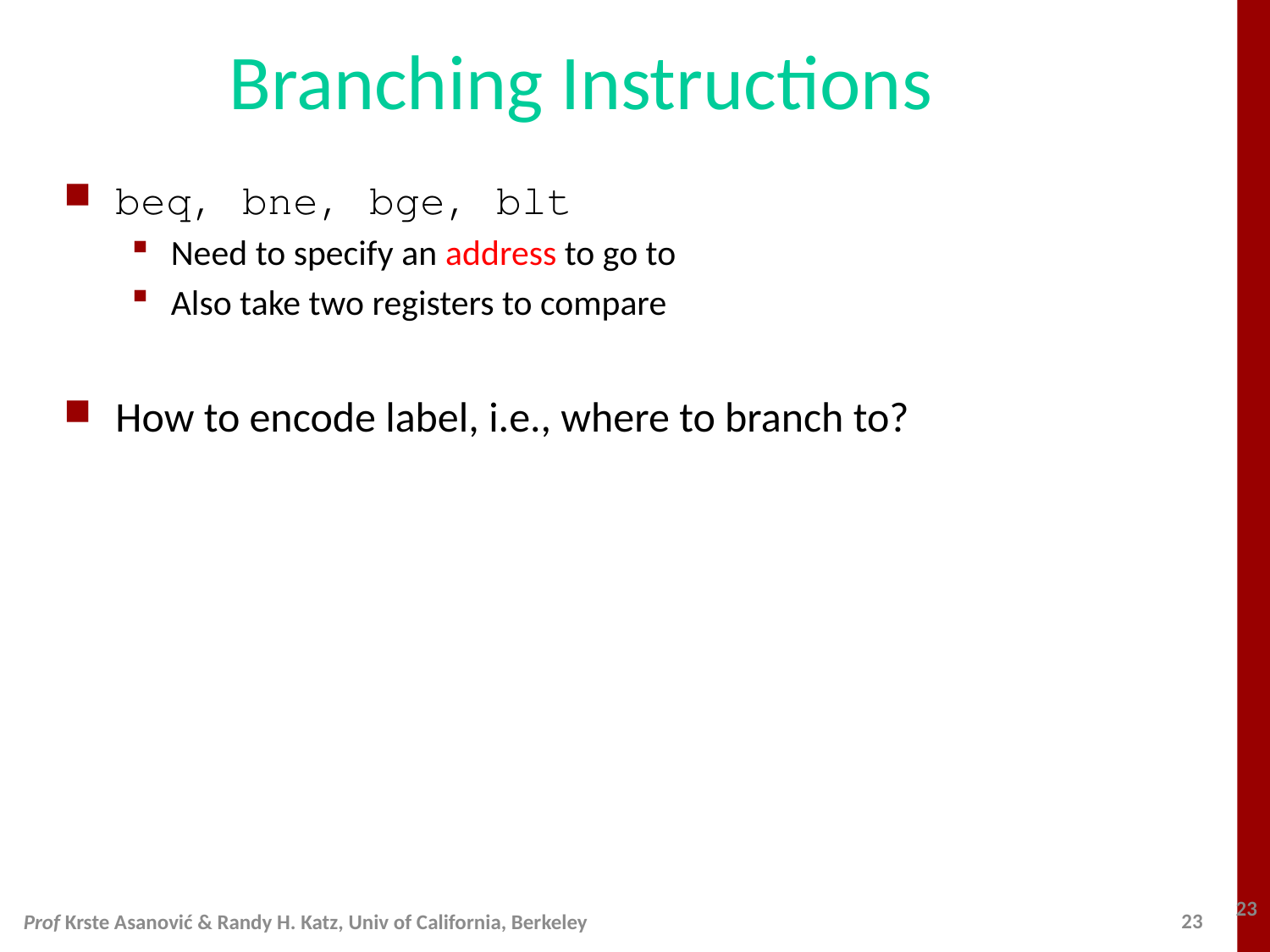

# Branching Instructions
beq, bne, bge, blt
Need to specify an address to go to
Also take two registers to compare

How to encode label, i.e., where to branch to?
23
Prof Krste Asanović & Randy H. Katz, Univ of California, Berkeley